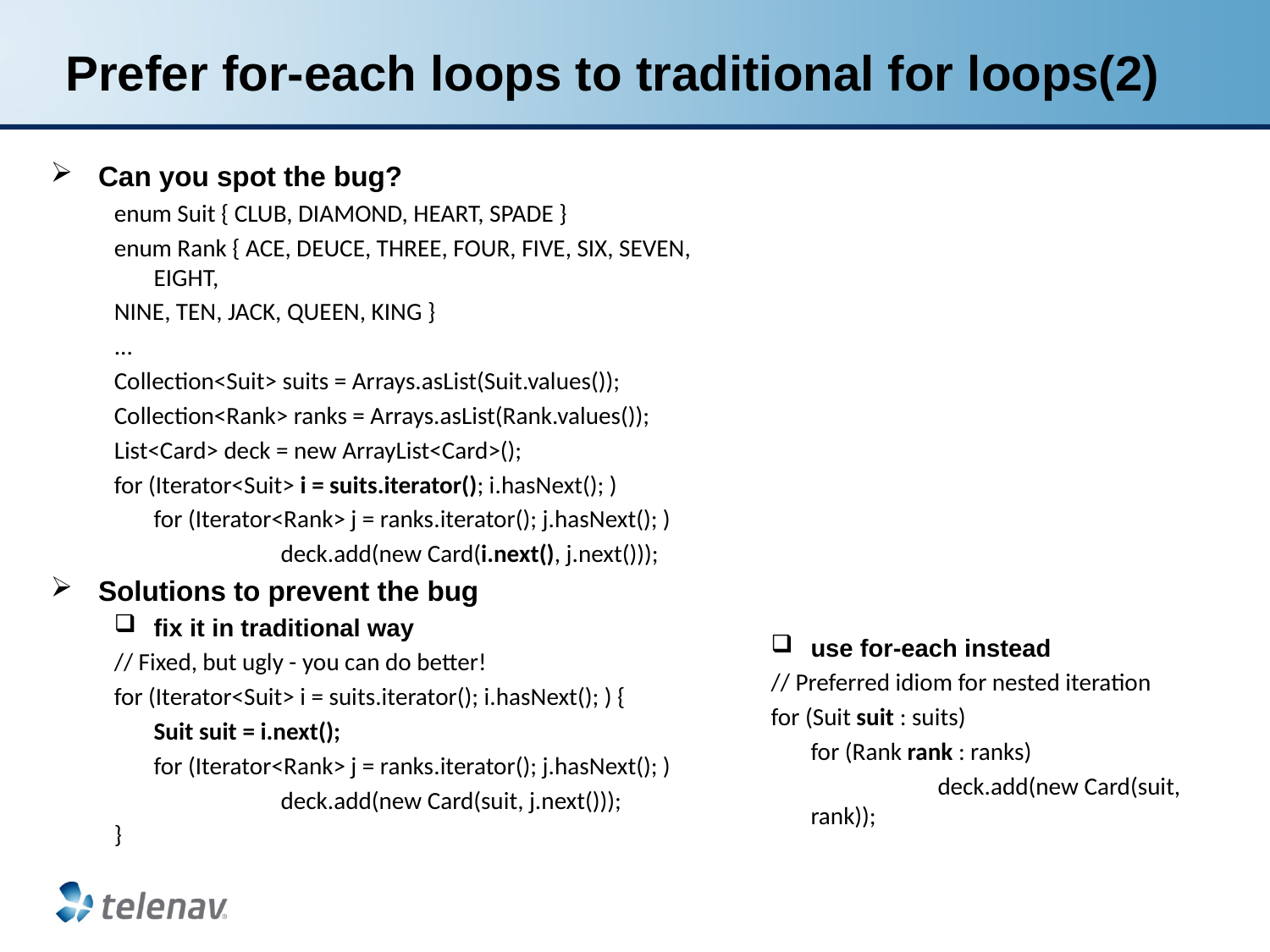

# Prefer for-each loops to traditional for loops(2)
Can you spot the bug?
enum Suit { CLUB, DIAMOND, HEART, SPADE }
enum Rank { ACE, DEUCE, THREE, FOUR, FIVE, SIX, SEVEN, EIGHT,
NINE, TEN, JACK, QUEEN, KING }
...
Collection<Suit> suits = Arrays.asList(Suit.values());
Collection<Rank> ranks = Arrays.asList(Rank.values());
List<Card> deck = new ArrayList<Card>();
for (Iterator<Suit> i = suits.iterator(); i.hasNext(); )
	for (Iterator<Rank> j = ranks.iterator(); j.hasNext(); )
		deck.add(new Card(i.next(), j.next()));
Solutions to prevent the bug
fix it in traditional way
// Fixed, but ugly - you can do better!
for (Iterator<Suit> i = suits.iterator(); i.hasNext(); ) {
	Suit suit = i.next();
	for (Iterator<Rank> j = ranks.iterator(); j.hasNext(); )
		deck.add(new Card(suit, j.next()));
}
use for-each instead
// Preferred idiom for nested iteration
for (Suit suit : suits)
	for (Rank rank : ranks)
		deck.add(new Card(suit, rank));